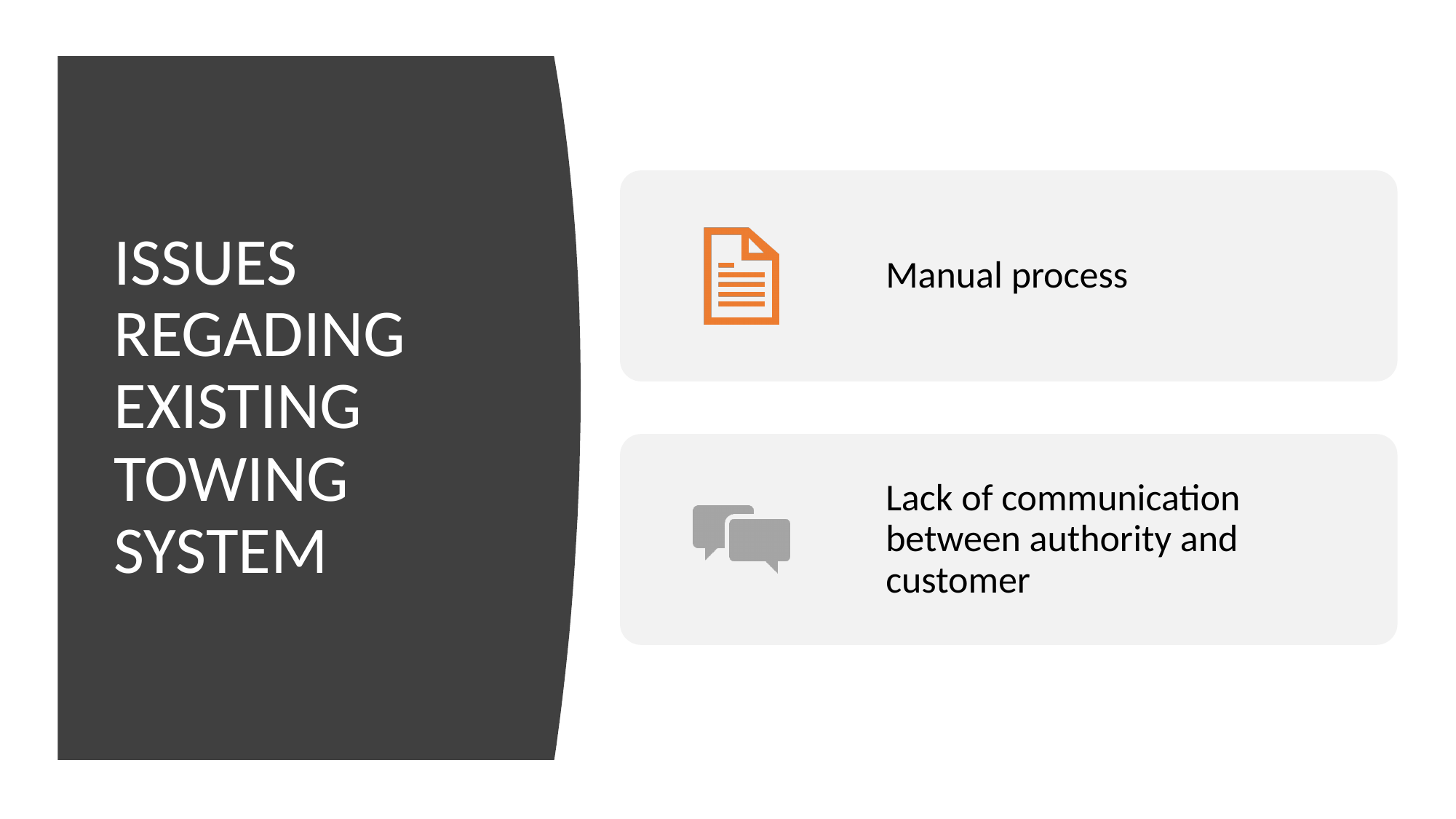

Manual process
Lack of communication between authority and customer

# ISSUES REGADING EXISTING TOWING SYSTEM